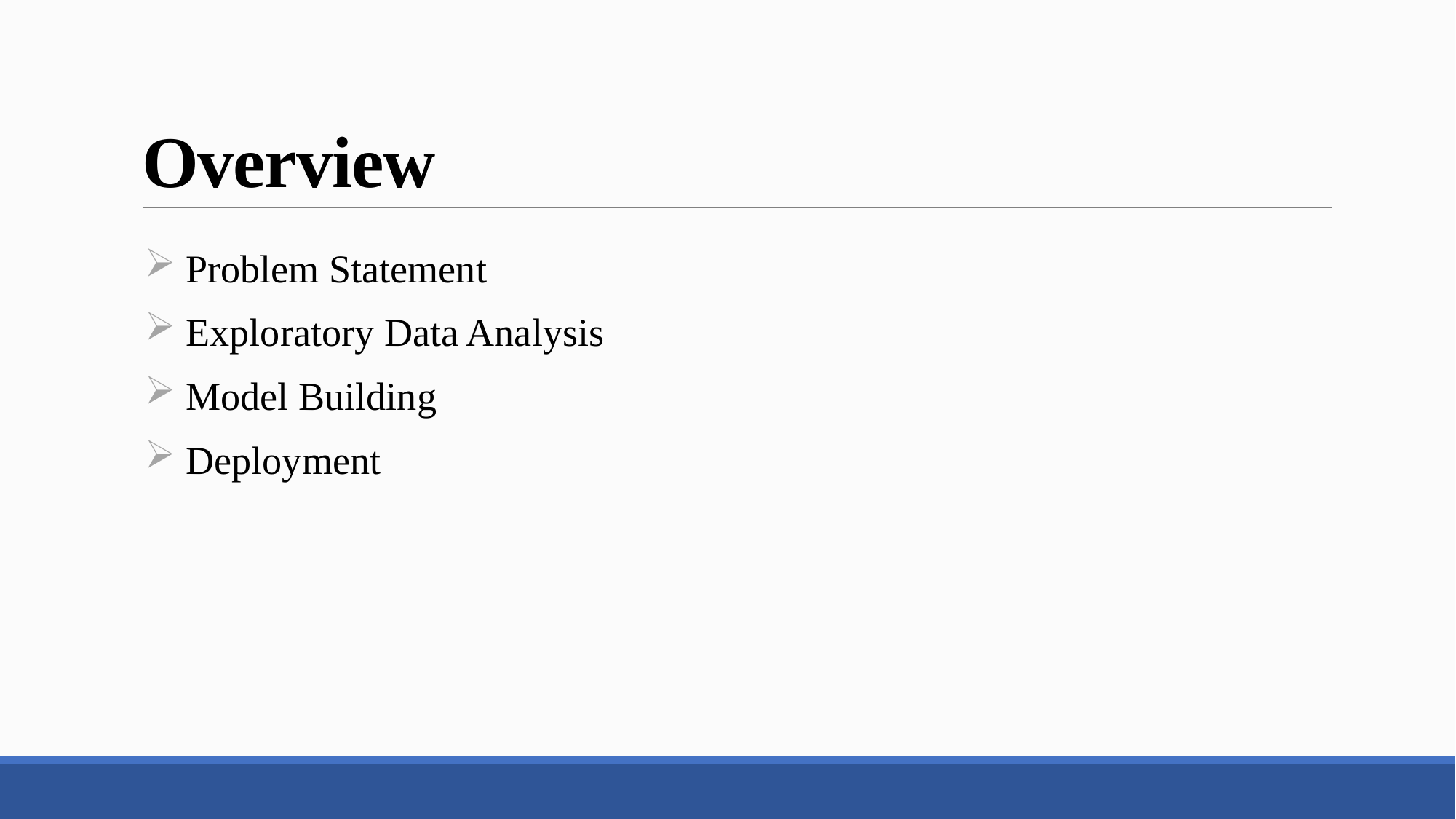

# Overview
 Problem Statement
 Exploratory Data Analysis
 Model Building
 Deployment